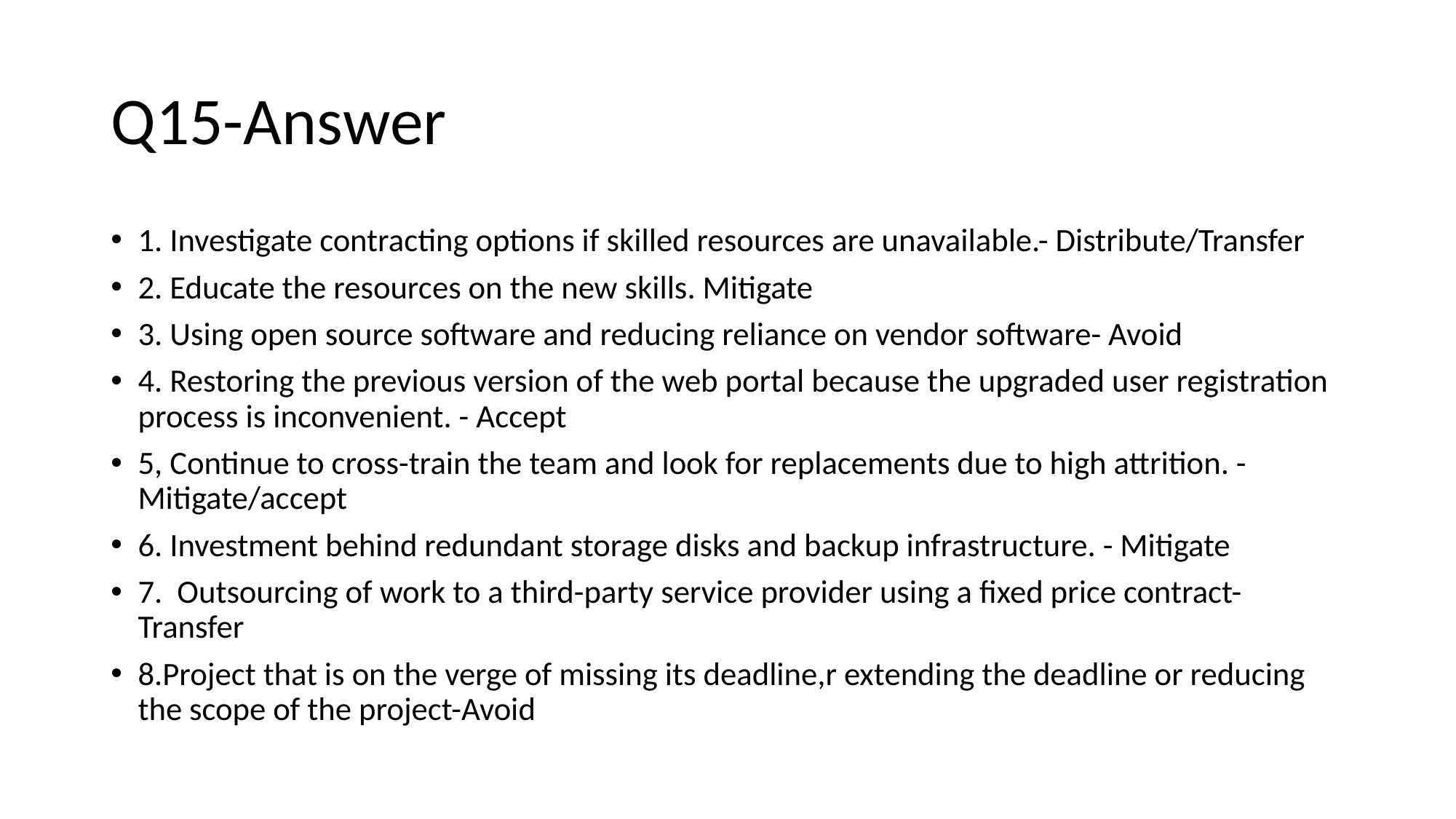

# Q15-Answer
1. Investigate contracting options if skilled resources are unavailable.- Distribute/Transfer
2. Educate the resources on the new skills. Mitigate
3. Using open source software and reducing reliance on vendor software- Avoid
4. Restoring the previous version of the web portal because the upgraded user registration process is inconvenient. - Accept
5, Continue to cross-train the team and look for replacements due to high attrition. - Mitigate/accept
6. Investment behind redundant storage disks and backup infrastructure. - Mitigate
7.  Outsourcing of work to a third-party service provider using a fixed price contract-Transfer
8.Project that is on the verge of missing its deadline,r extending the deadline or reducing the scope of the project-Avoid